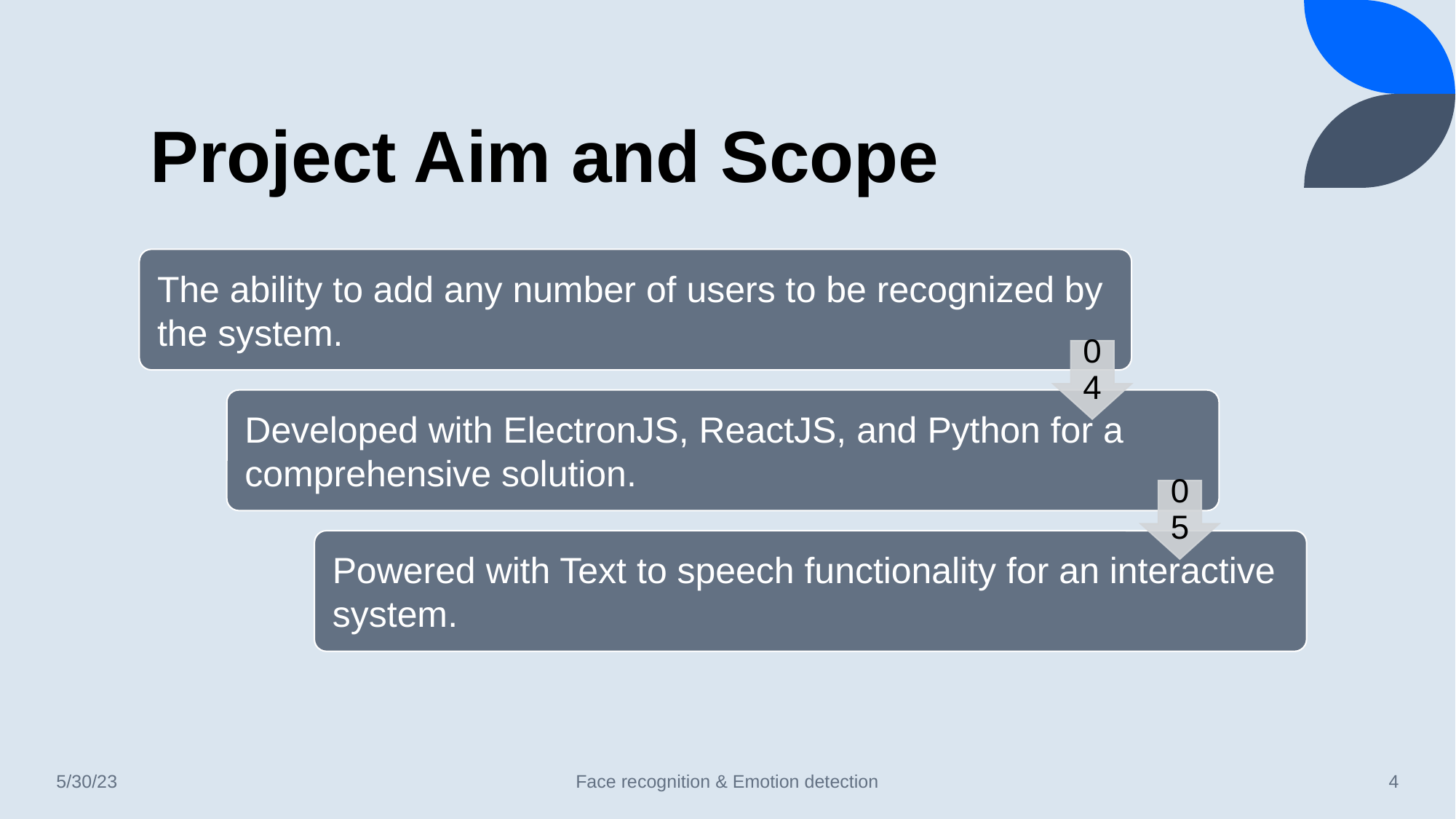

# Project Aim and Scope
The ability to add any number of users to be recognized by the system.
Developed with ElectronJS, ReactJS, and Python for a comprehensive solution.
Powered with Text to speech functionality for an interactive system.
04
05
5/30/23
Face recognition & Emotion detection
4